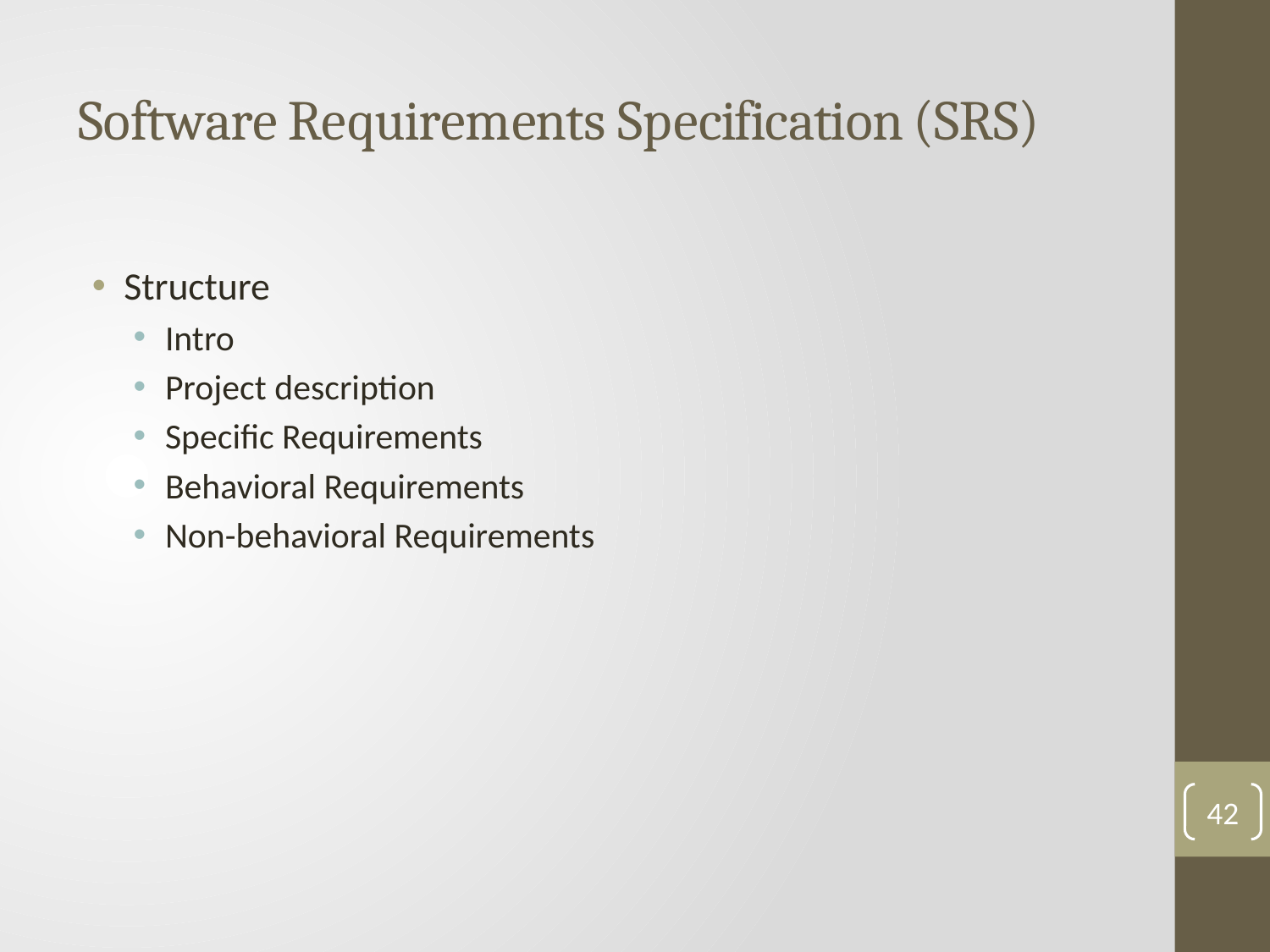

# Software Requirements Specification (SRS)

Structure
Intro
Project description
Specific Requirements
Behavioral Requirements
Non-behavioral Requirements

42